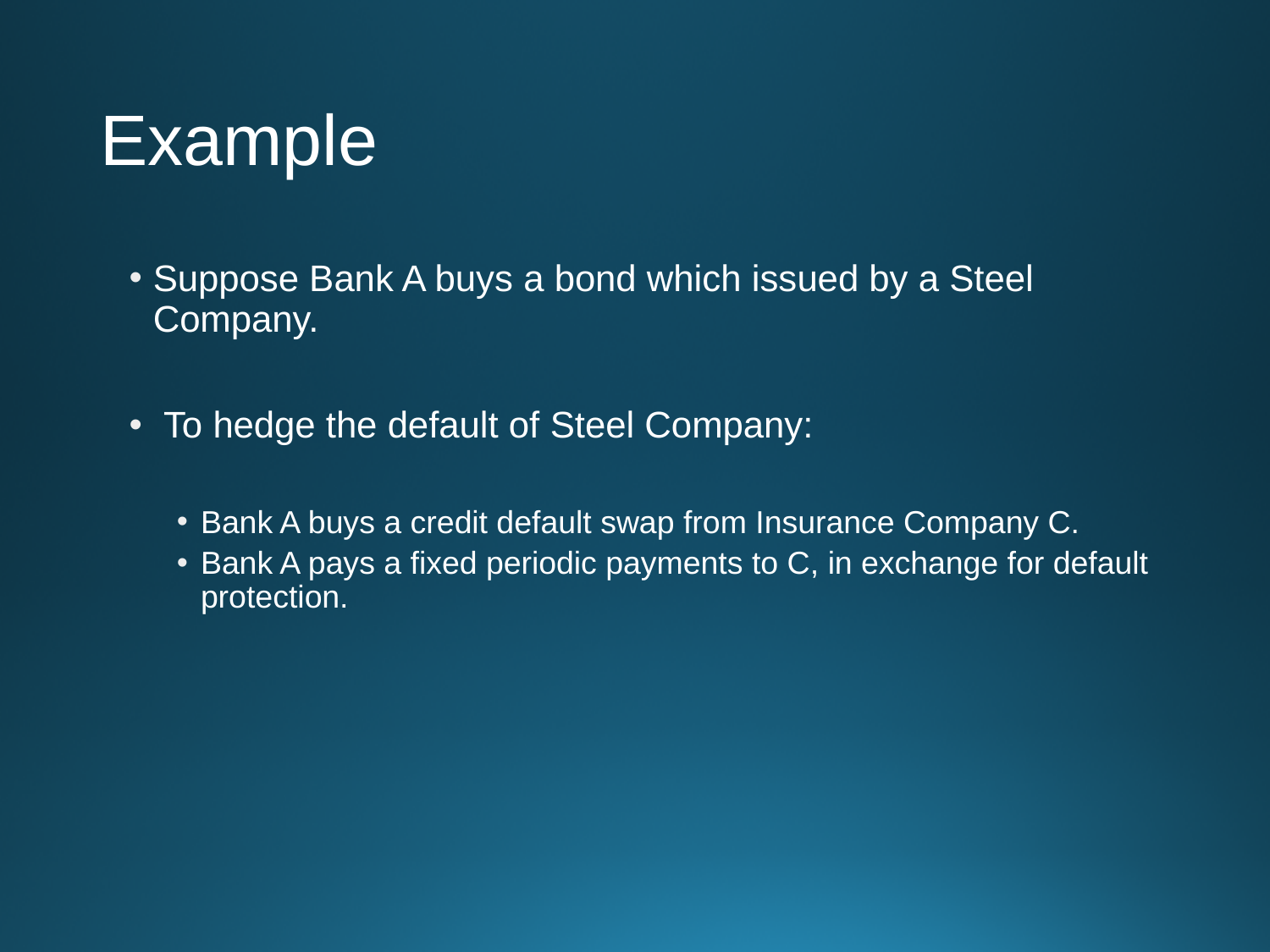

# Example
Suppose Bank A buys a bond which issued by a Steel Company.

 To hedge the default of Steel Company:

Bank A buys a credit default swap from Insurance Company C.
Bank A pays a fixed periodic payments to C, in exchange for default protection.